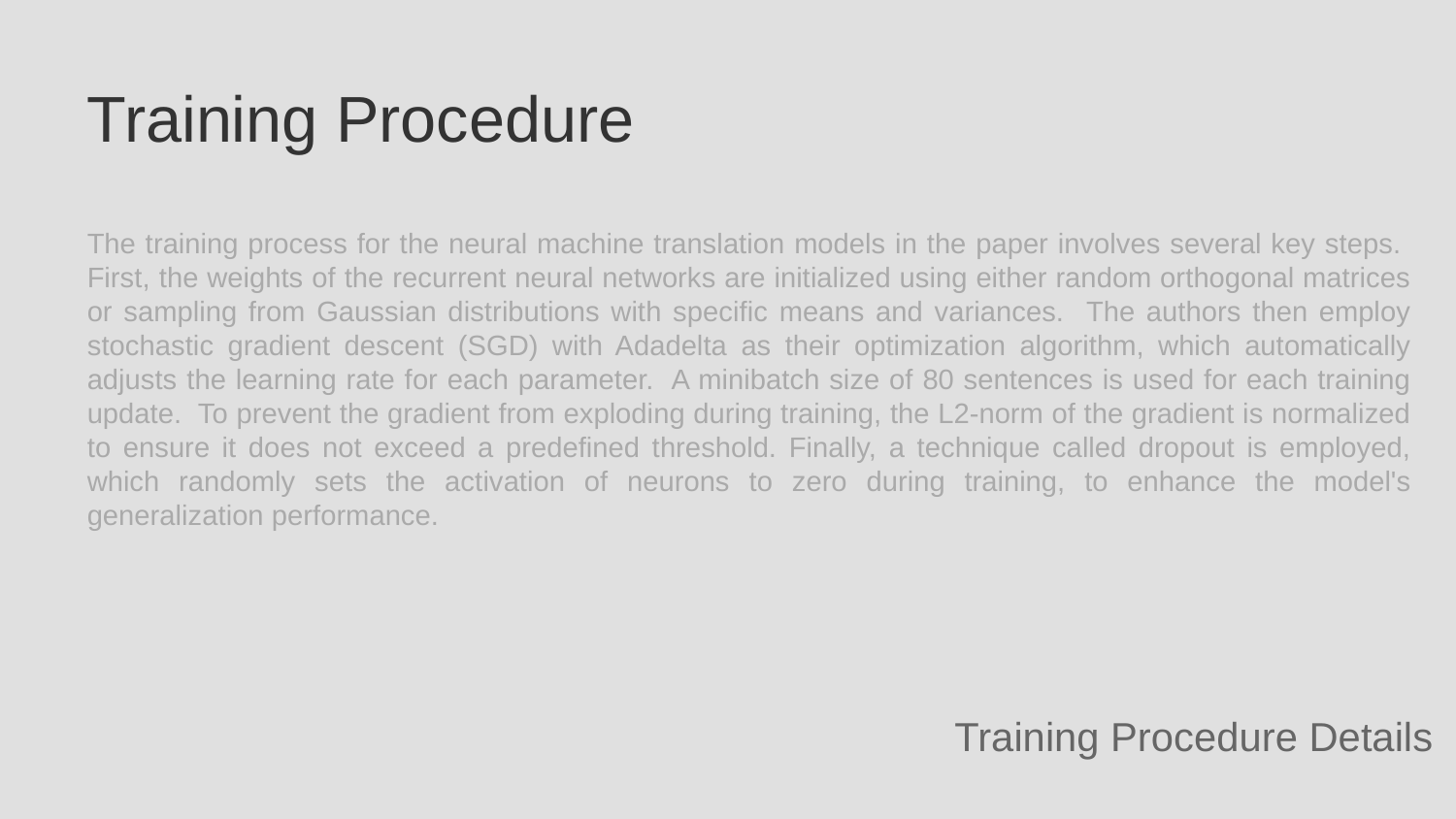

Training Procedure
The training process for the neural machine translation models in the paper involves several key steps.  First, the weights of the recurrent neural networks are initialized using either random orthogonal matrices or sampling from Gaussian distributions with specific means and variances.  The authors then employ stochastic gradient descent (SGD) with Adadelta as their optimization algorithm, which automatically adjusts the learning rate for each parameter.  A minibatch size of 80 sentences is used for each training update.  To prevent the gradient from exploding during training, the L2-norm of the gradient is normalized to ensure it does not exceed a predefined threshold. Finally, a technique called dropout is employed, which randomly sets the activation of neurons to zero during training, to enhance the model's generalization performance.
Training Procedure Details